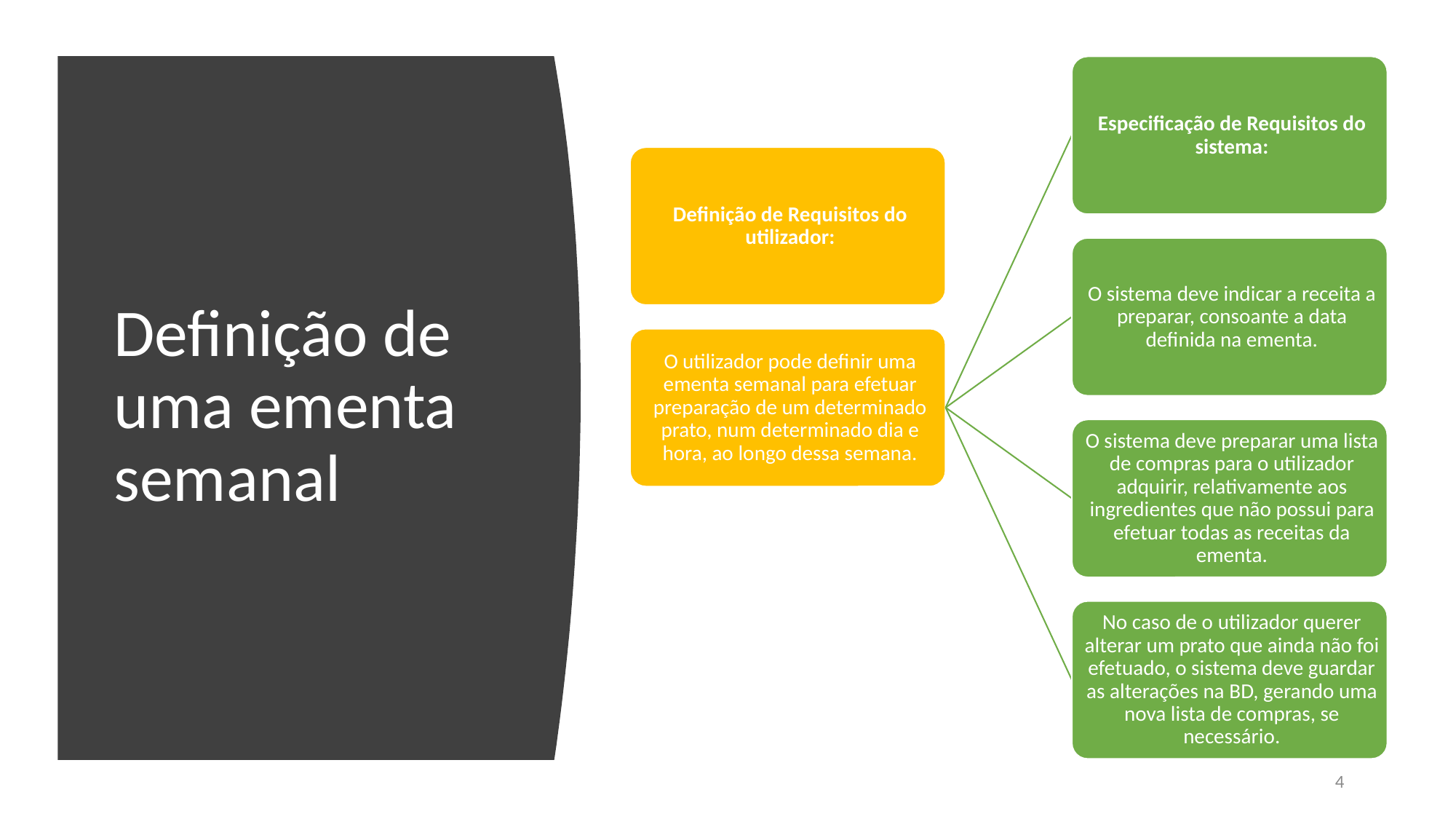

Definição de Requisitos do utilizador:
O utilizador pode definir uma ementa semanal para efetuar preparação de um determinado prato, num determinado dia e hora, ao longo dessa semana.

Especificação de Requisitos do sistema:

O sistema deve indicar a receita a preparar, consoante a data definida na ementa.

O sistema deve preparar uma lista de compras para o utilizador adquirir, relativamente aos ingredientes que não possui para efetuar todas as receitas da ementa.

No caso de o utilizador querer alterar um prato que ainda não foi efetuado, o sistema deve guardar as alterações na BD, gerando uma nova lista de compras, se necessário.

# Definição de uma ementa semanal
4